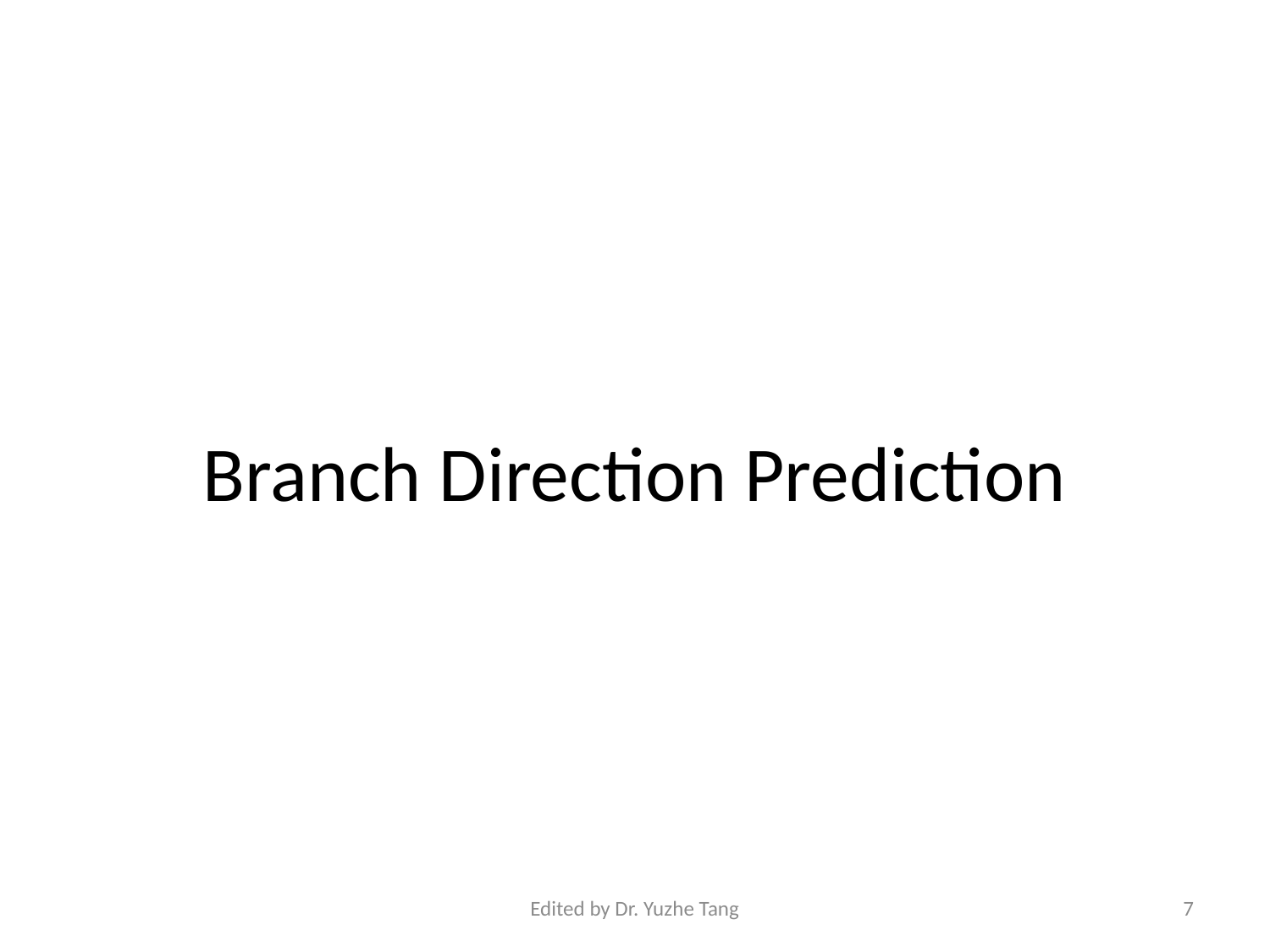

# Branch Direction Prediction
Edited by Dr. Yuzhe Tang
7